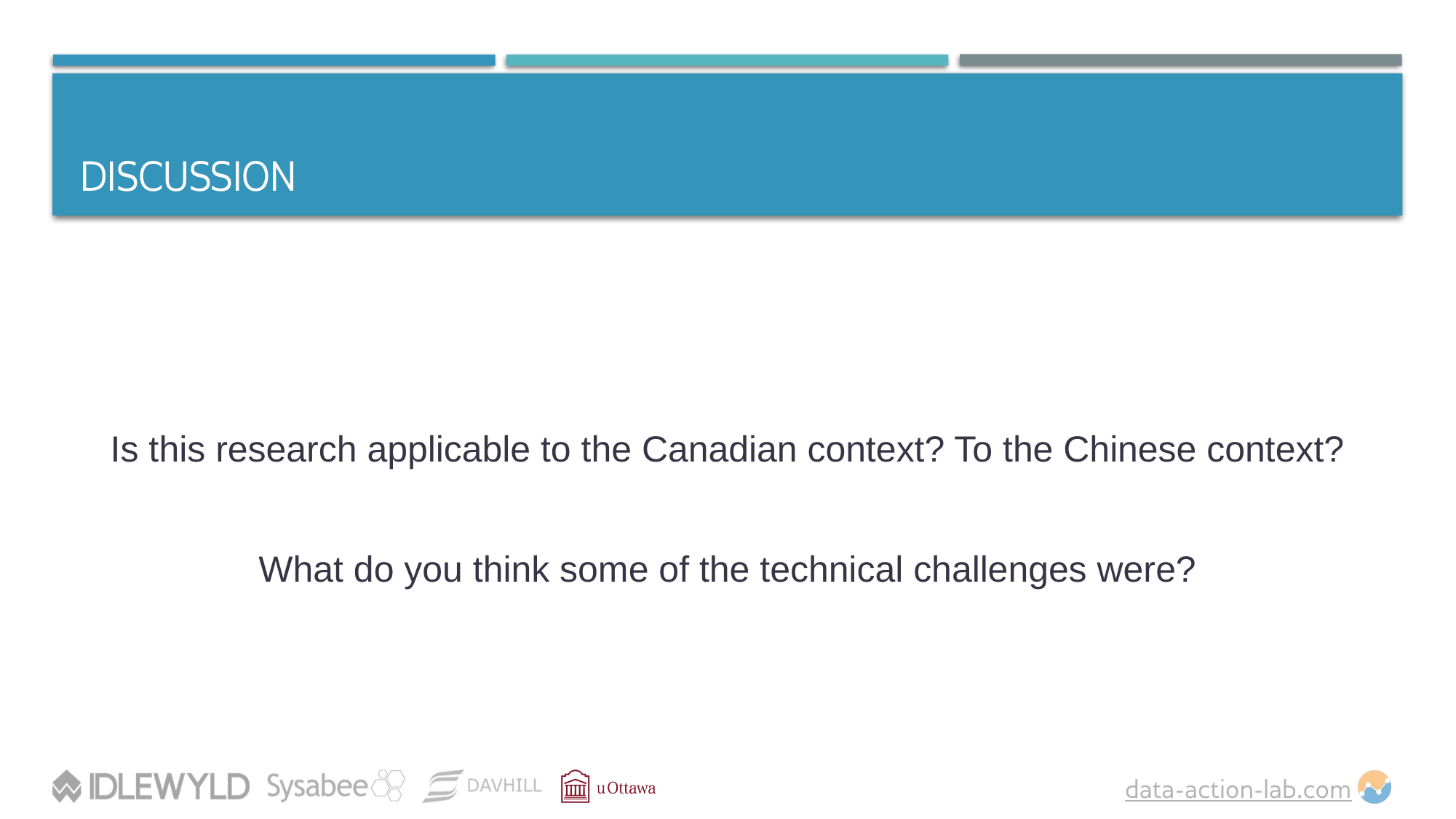

# DISCUSSION
Is this research applicable to the Canadian context? To the Chinese context?

What do you think some of the technical challenges were?